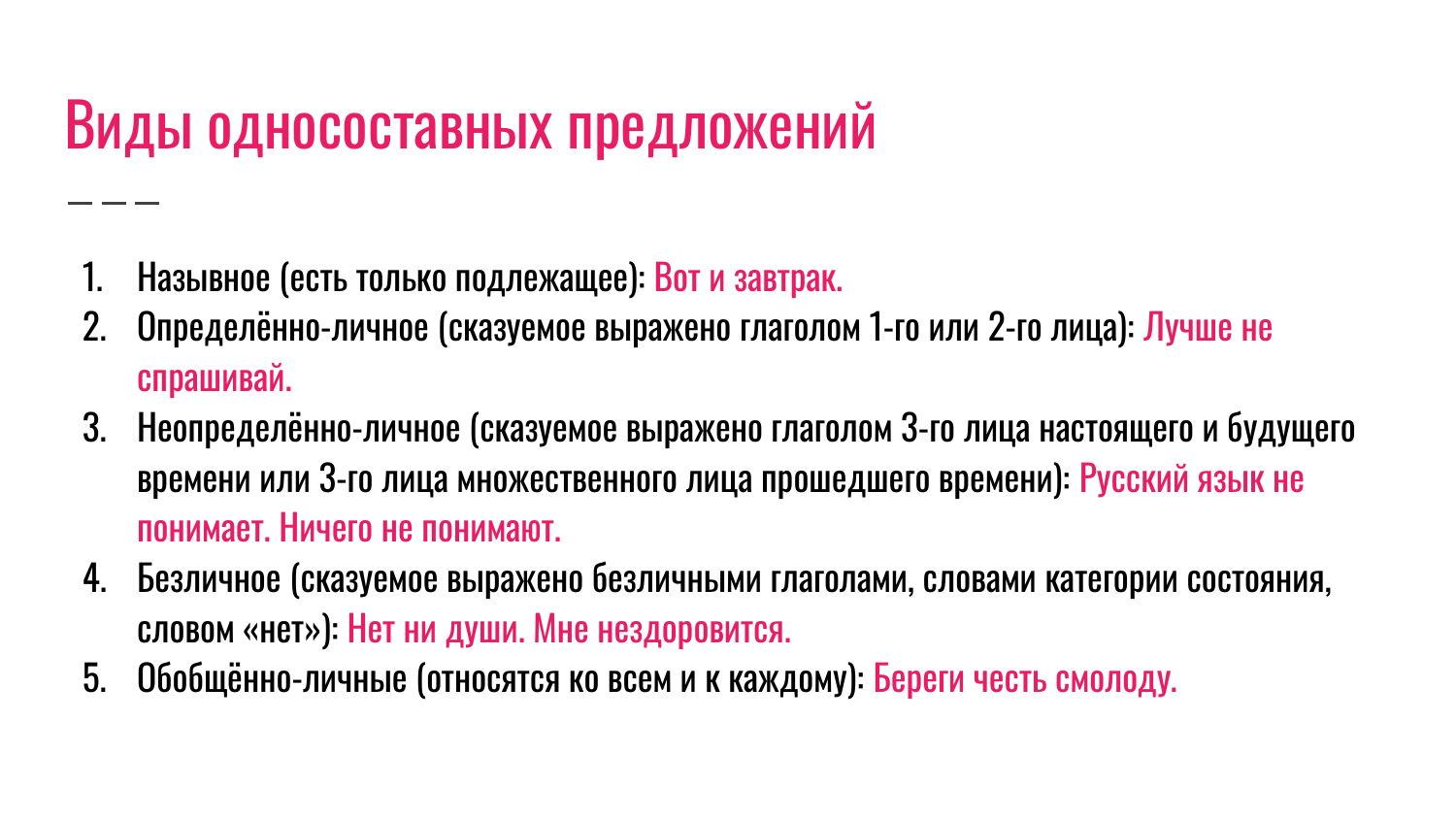

# Виды односоставных предложений
Назывное (есть только подлежащее): Вот и завтрак.
Определённо-личное (сказуемое выражено глаголом 1-го или 2-го лица): Лучше не спрашивай.
Неопределённо-личное (сказуемое выражено глаголом 3-го лица настоящего и будущего времени или 3-го лица множественного лица прошедшего времени): Русский язык не понимает. Ничего не понимают.
Безличное (сказуемое выражено безличными глаголами, словами категории состояния, словом «нет»): Нет ни души. Мне нездоровится.
Обобщённо-личные (относятся ко всем и к каждому): Береги честь смолоду.